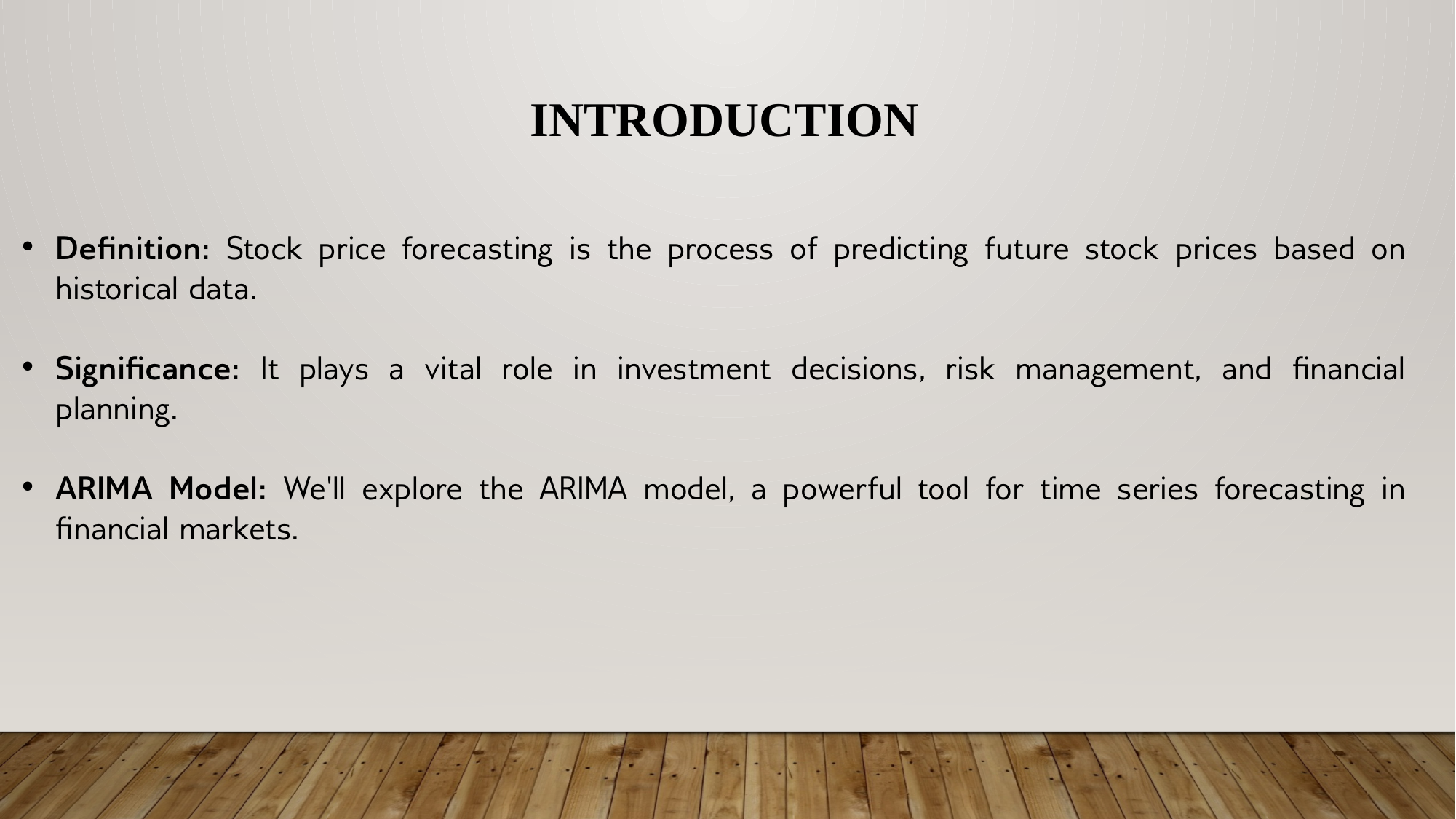

INTRODUCTION

Definition: Stock price forecasting is the process of predicting future stock prices based on historical data.

Significance: It plays a vital role in investment decisions, risk management, and financial planning.

ARIMA Model: We'll explore the ARIMA model, a powerful tool for time series forecasting in financial markets.